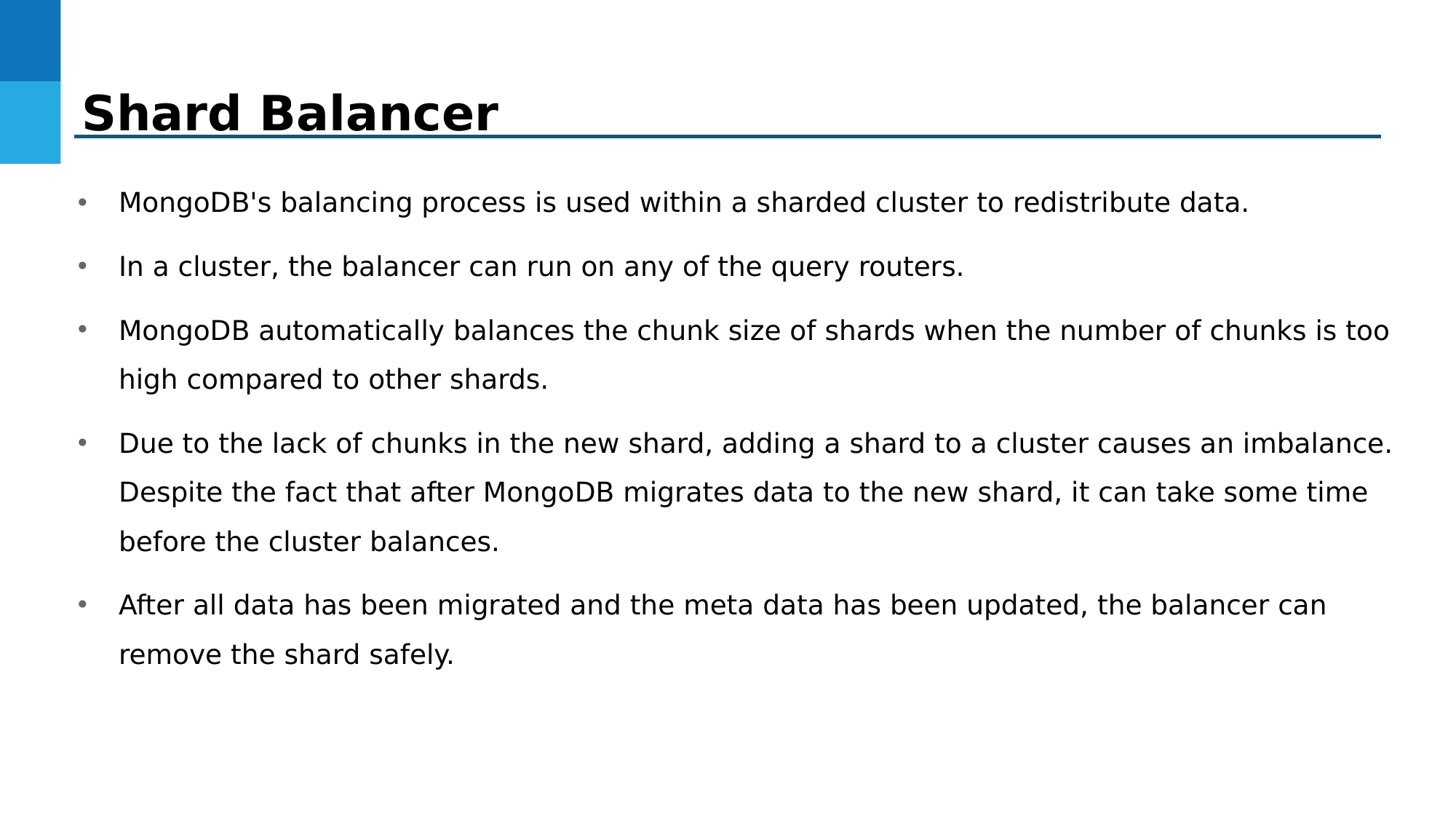

Shard Balancer

MongoDB's balancing process is used within a sharded cluster to redistribute data.
In a cluster, the balancer can run on any of the query routers.
MongoDB automatically balances the chunk size of shards when the number of chunks is too high compared to other shards.
Due to the lack of chunks in the new shard, adding a shard to a cluster causes an imbalance. Despite the fact that after MongoDB migrates data to the new shard, it can take some time before the cluster balances.
After all data has been migrated and the meta data has been updated, the balancer can remove the shard safely.
DO NOT WRITE ANYTHING
HERE. LEAVE THIS SPACE FOR
 WEBCAM